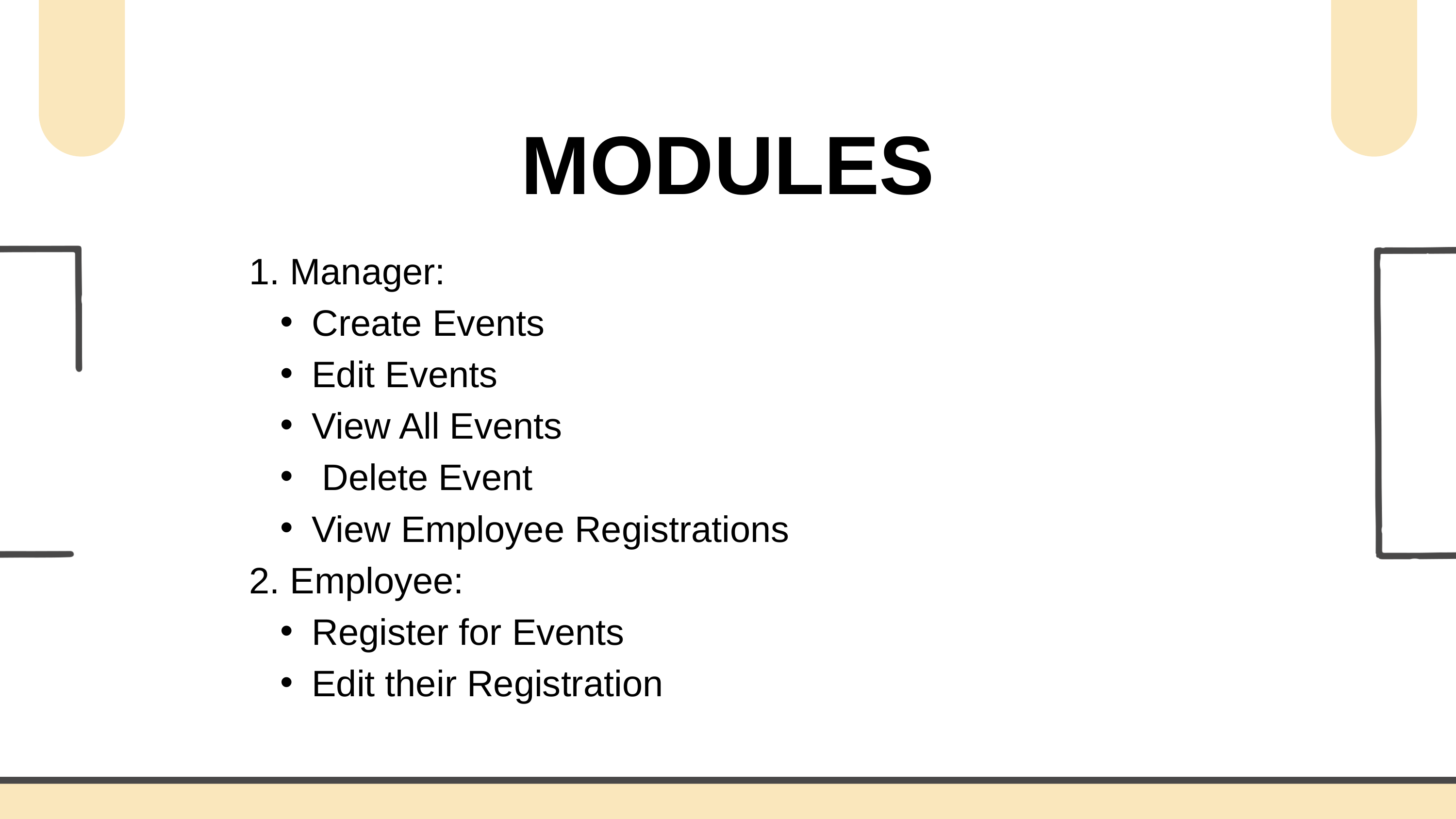

MODULES
1. Manager:
Create Events
Edit Events
View All Events
 Delete Event
View Employee Registrations
2. Employee:
Register for Events
Edit their Registration